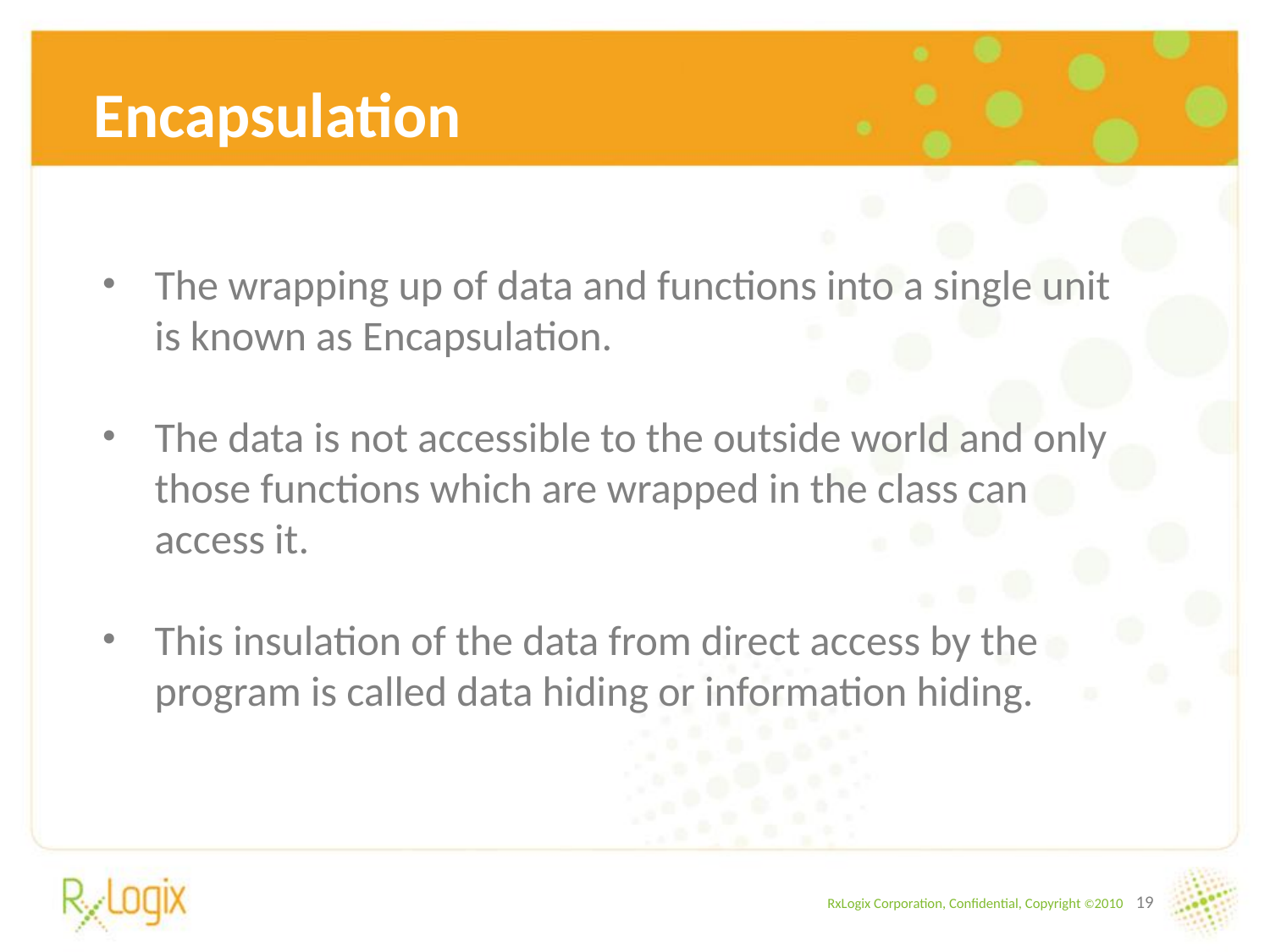

# Encapsulation
The wrapping up of data and functions into a single unit is known as Encapsulation.

The data is not accessible to the outside world and only those functions which are wrapped in the class can access it.

This insulation of the data from direct access by the program is called data hiding or information hiding.